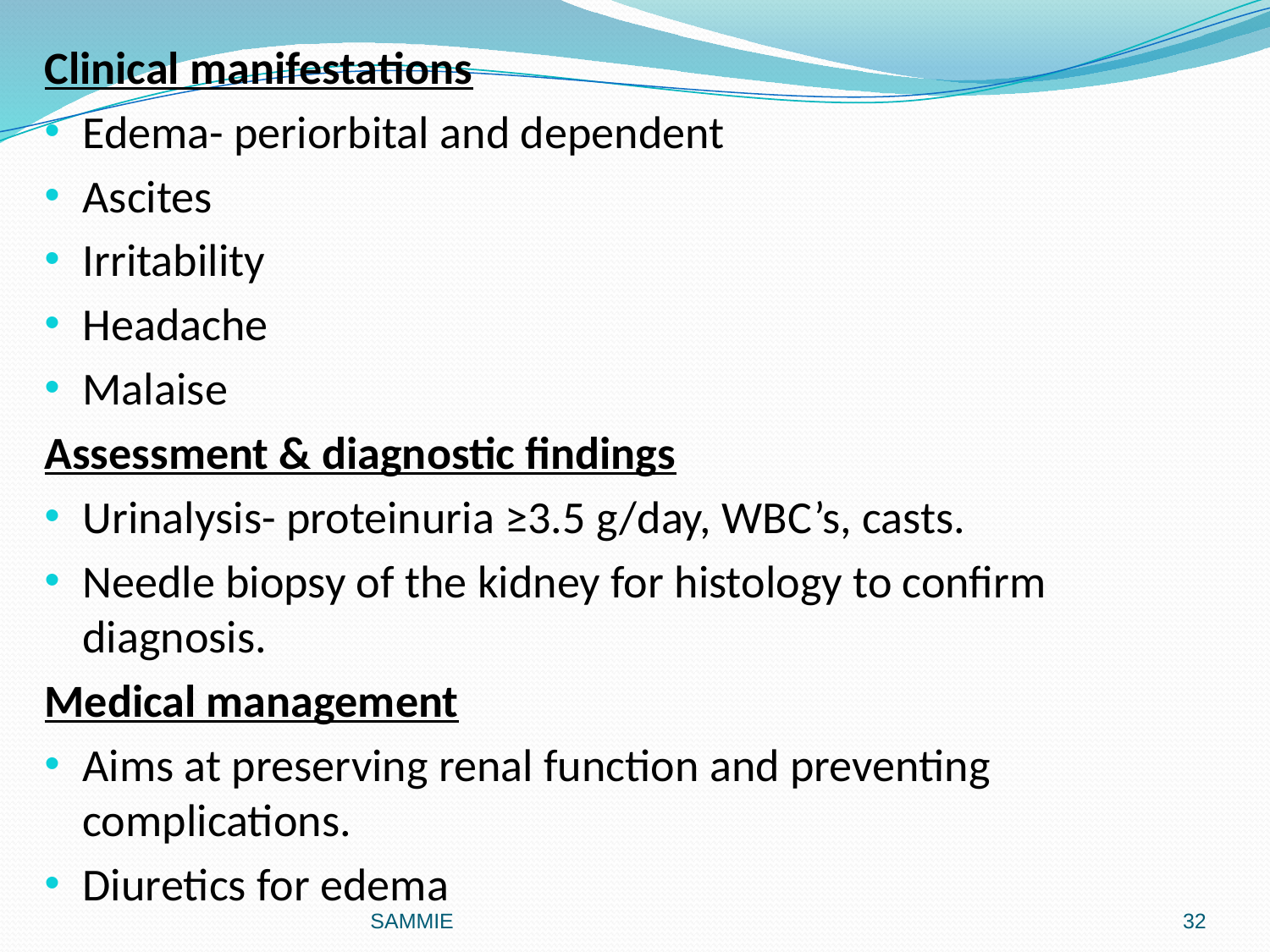

#
Clinical manifestations
Edema- periorbital and dependent
Ascites
Irritability
Headache
Malaise
Assessment & diagnostic findings
Urinalysis- proteinuria ≥3.5 g/day, WBC’s, casts.
Needle biopsy of the kidney for histology to confirm diagnosis.
Medical management
Aims at preserving renal function and preventing complications.
Diuretics for edema
SAMMIE
32